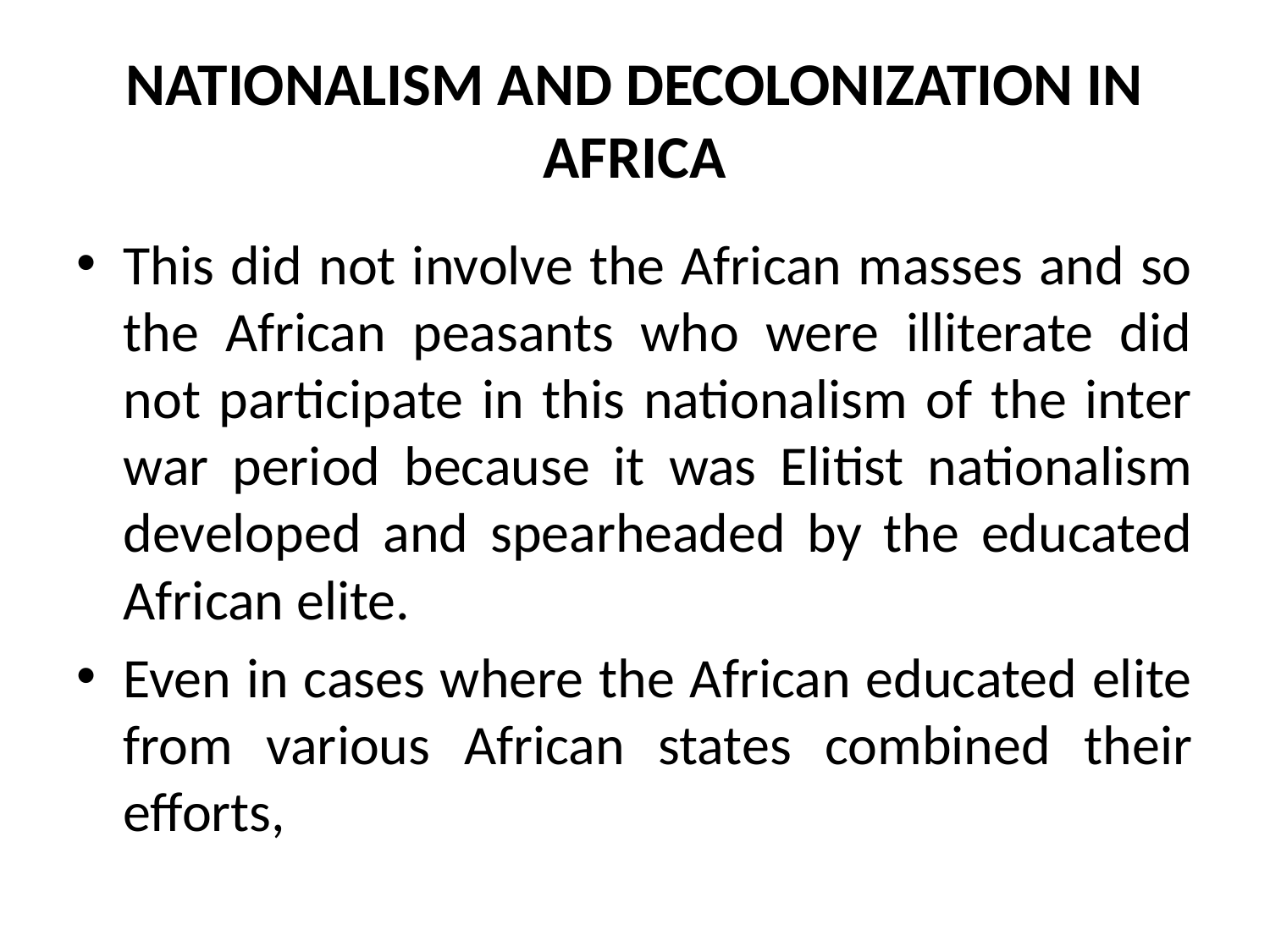

# NATIONALISM AND DECOLONIZATION IN AFRICA
This did not involve the African masses and so the African peasants who were illiterate did not participate in this nationalism of the inter war period because it was Elitist nationalism developed and spearheaded by the educated African elite.
Even in cases where the African educated elite from various African states combined their efforts,